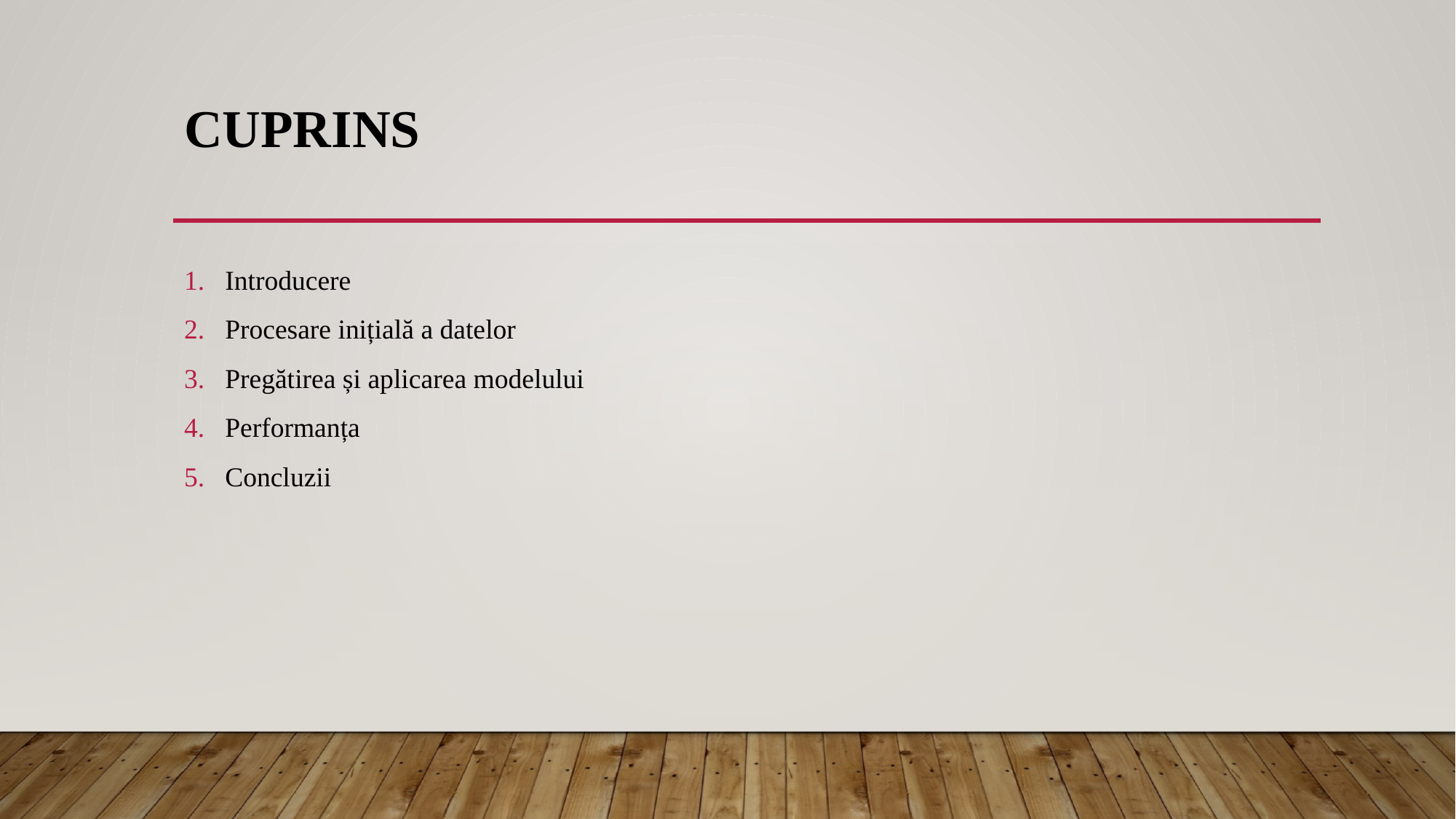

# Cuprins
Introducere
Procesare inițială a datelor
Pregătirea și aplicarea modelului
Performanța
Concluzii